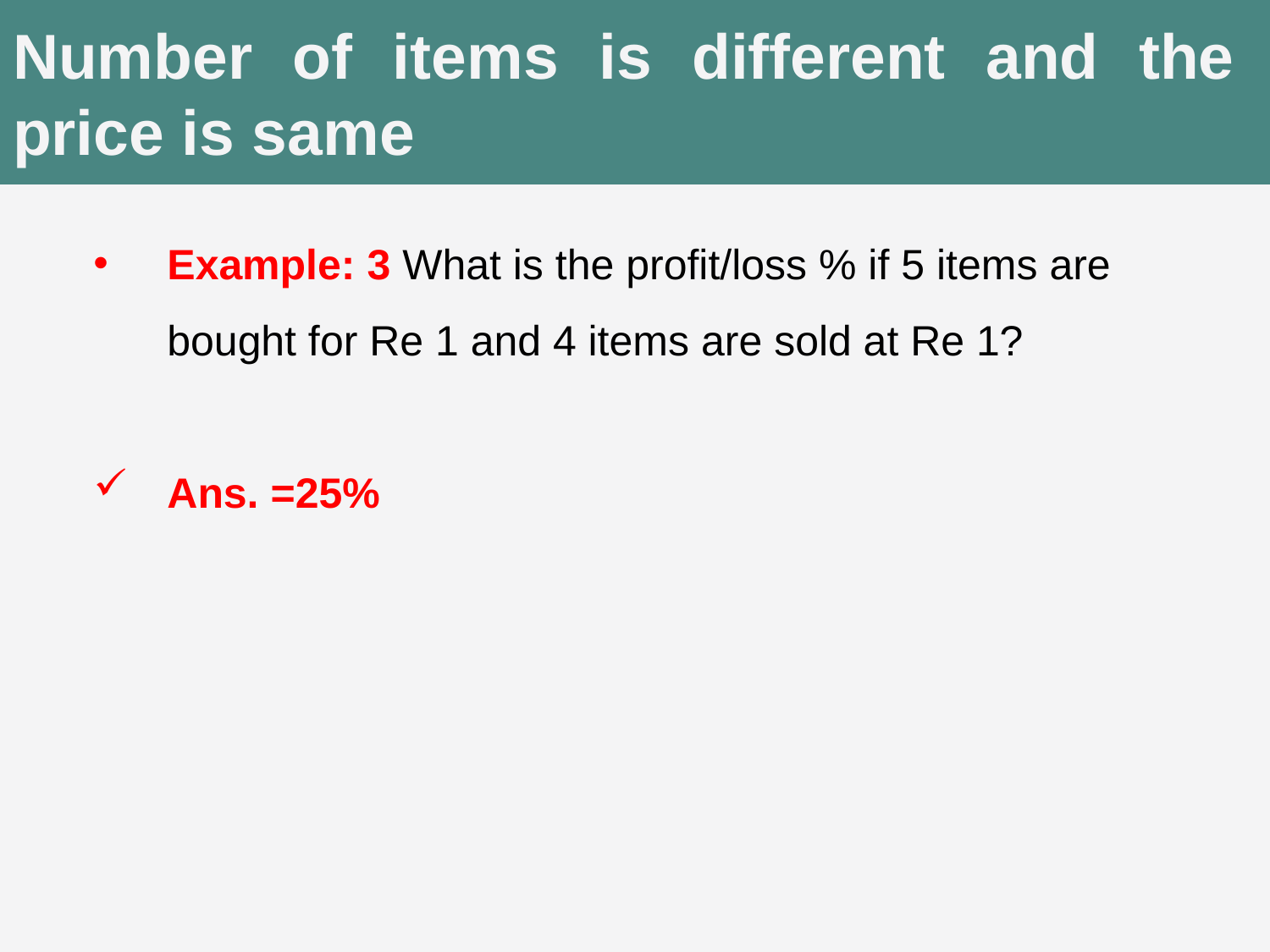

# Number of items is different and the price is same
Example: 3 What is the profit/loss % if 5 items are bought for Re 1 and 4 items are sold at Re 1?

Ans. =25%